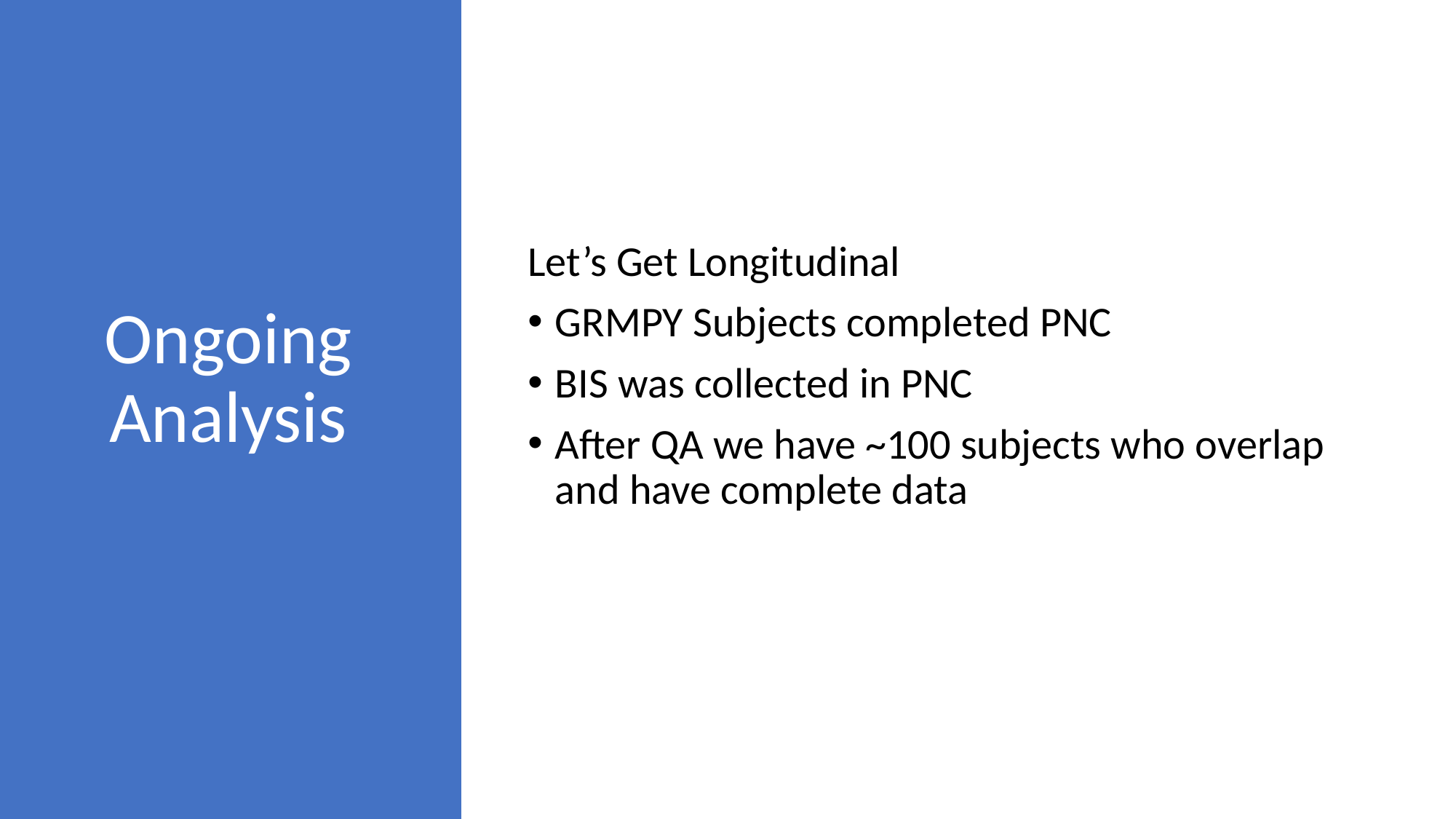

Let’s Get Longitudinal
GRMPY Subjects completed PNC
BIS was collected in PNC
After QA we have ~100 subjects who overlap and have complete data

# Ongoing Analysis